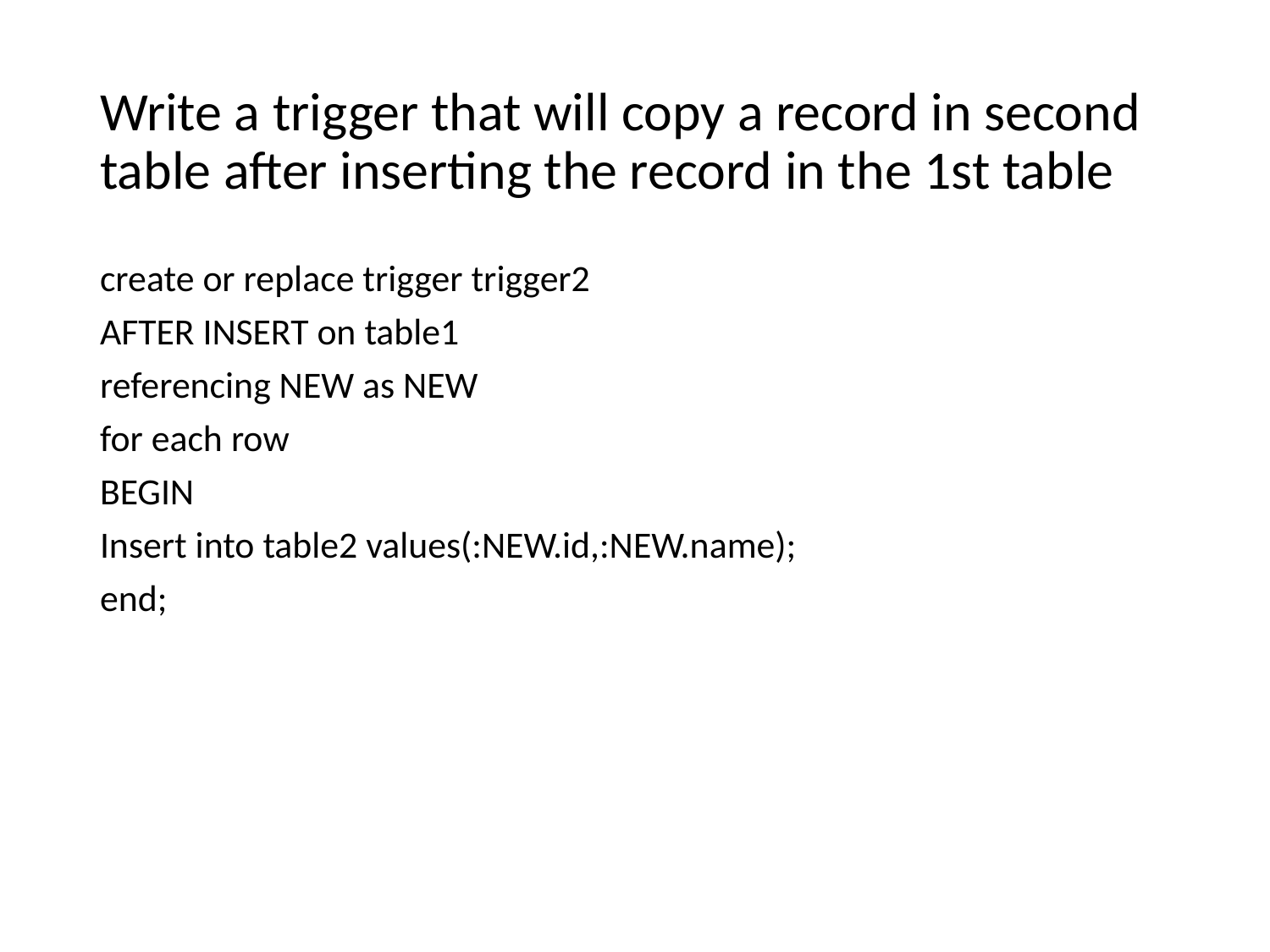

# Write a trigger that will copy a record in second table after inserting the record in the 1st table
create or replace trigger trigger2
AFTER INSERT on table1
referencing NEW as NEW
for each row
BEGIN
Insert into table2 values(:NEW.id,:NEW.name);
end;